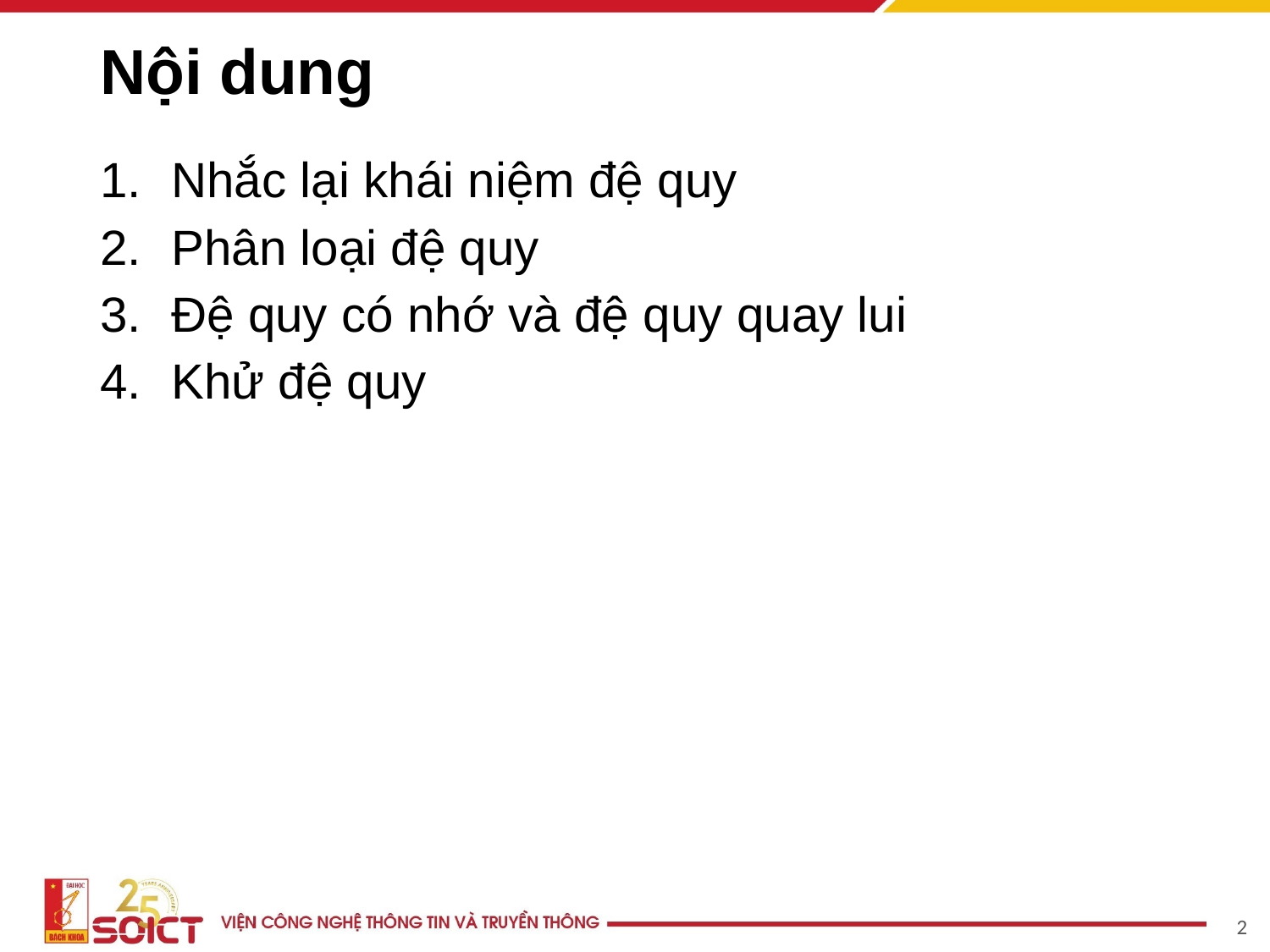

# Nội dung
Nhắc lại khái niệm đệ quy
Phân loại đệ quy
Đệ quy có nhớ và đệ quy quay lui
Khử đệ quy
2